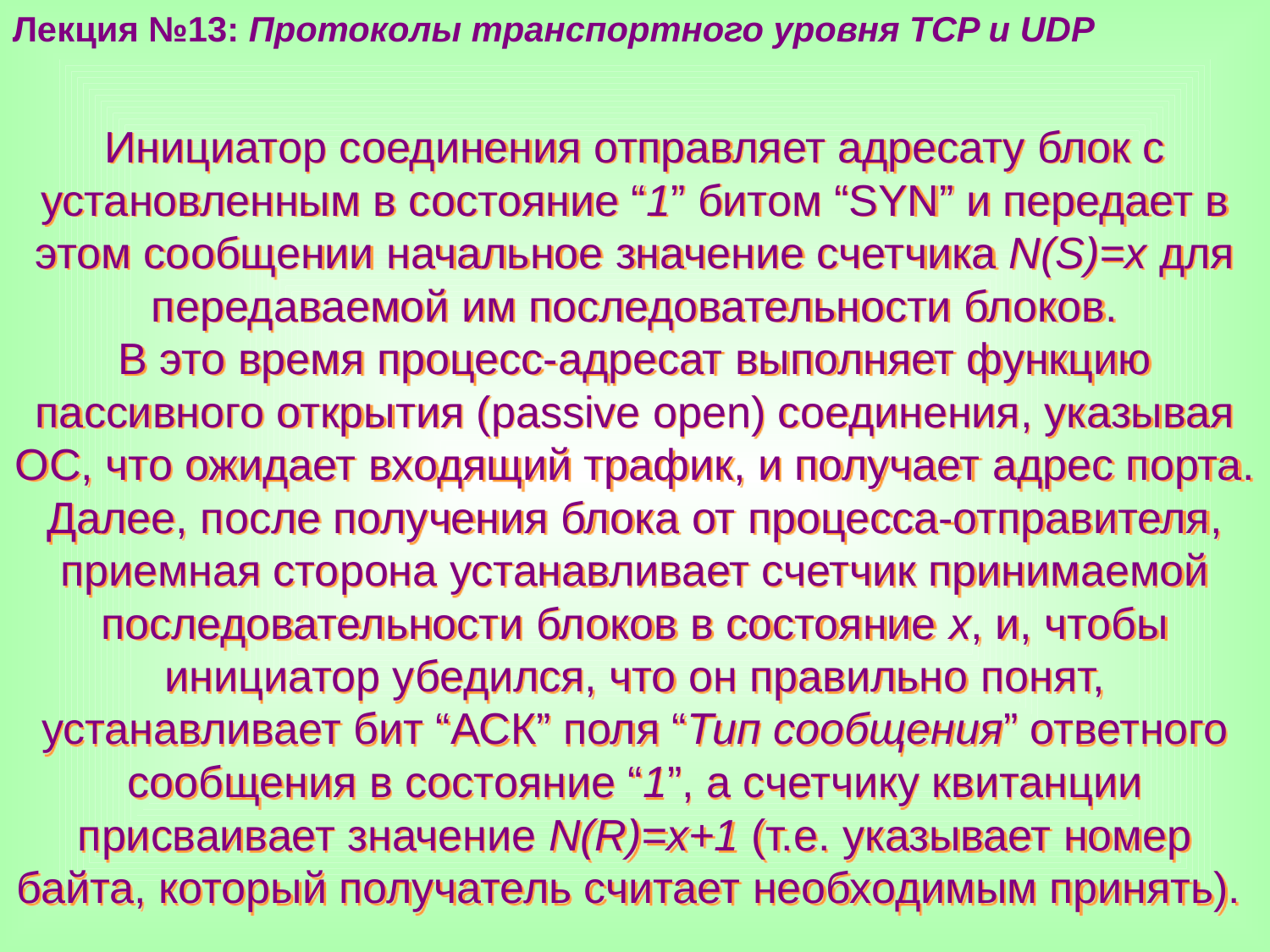

Лекция №13: Протоколы транспортного уровня TCP и UDP
Инициатор соединения отправляет адресату блок с установленным в состояние “1” битом “SYN” и передает в этом сообщении начальное значение счетчика N(S)=х для передаваемой им последовательности блоков.
В это время процесс-адресат выполняет функцию пассивного открытия (passive open) соединения, указывая ОС, что ожидает входящий трафик, и получает адрес порта. Далее, после получения блока от процесса-отправителя, приемная сторона устанавливает счетчик принимаемой последовательности блоков в состояние х, и, чтобы инициатор убедился, что он правильно понят, устанавливает бит “АСК” поля “Тип сообщения” ответного сообщения в состояние “1”, а счетчику квитанции присваивает значение N(R)=х+1 (т.е. указывает номер байта, который получатель считает необходимым принять).